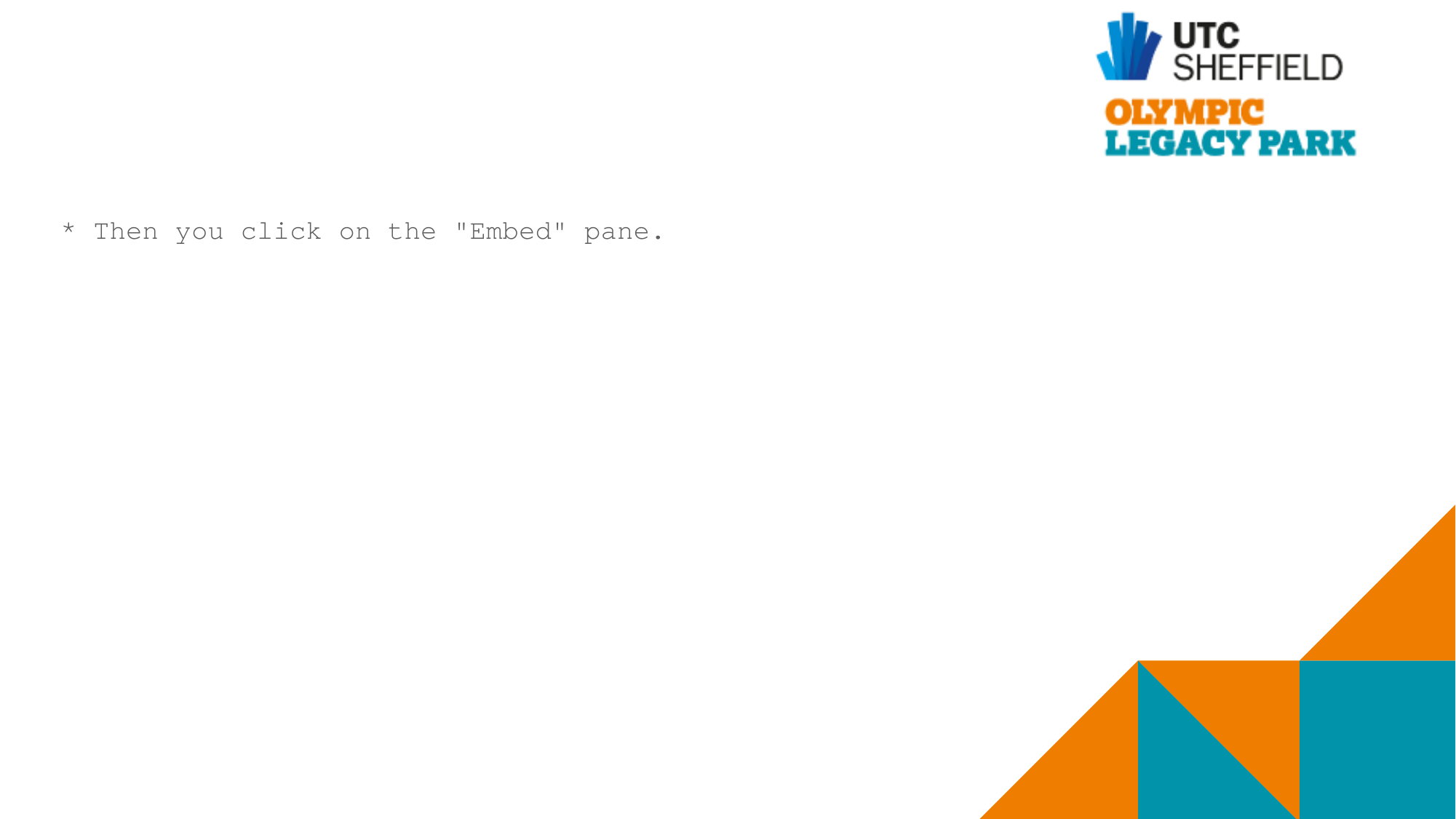

* Then you click on the "Embed" pane.